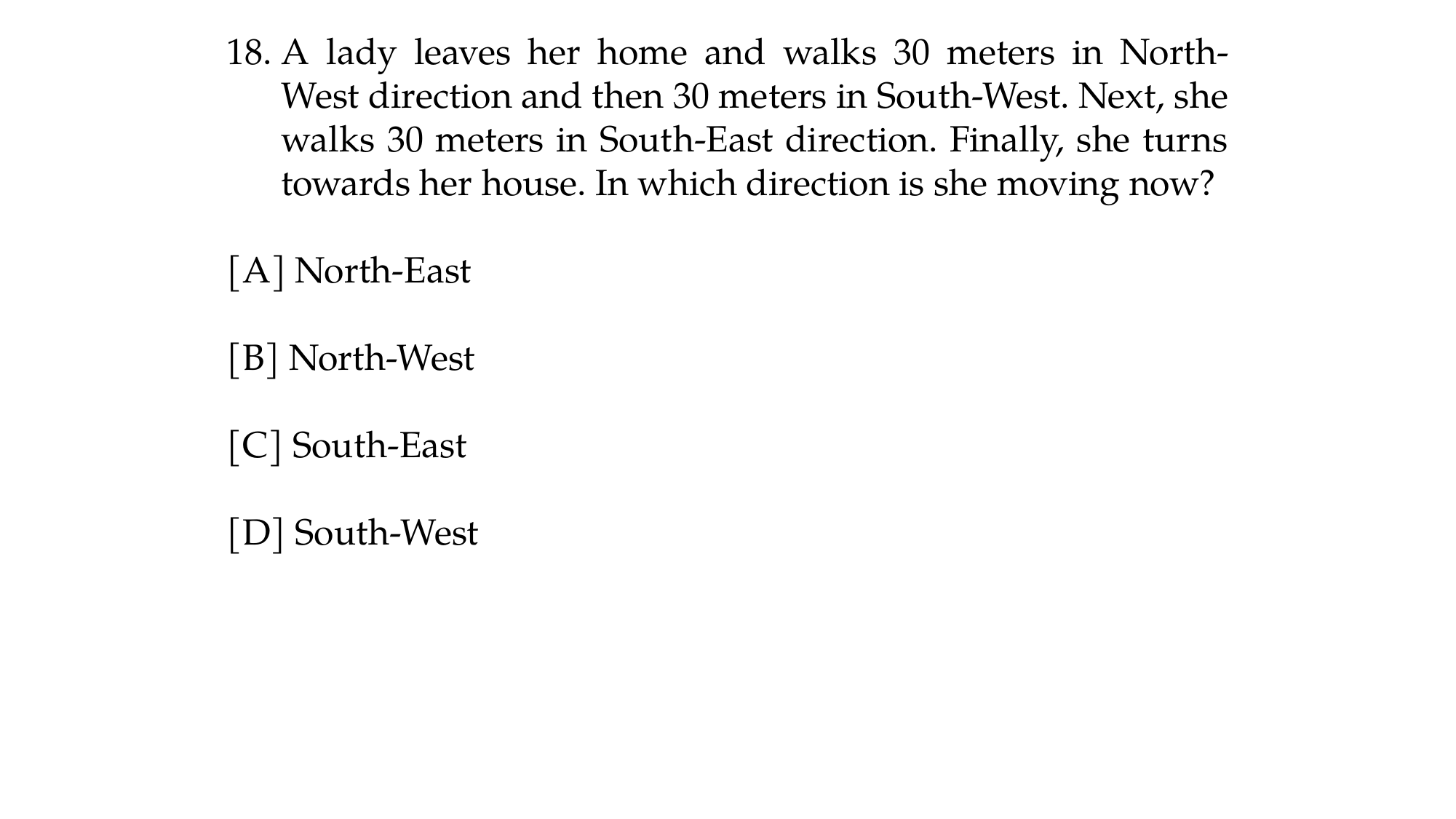

A lady leaves her home and walks 30 meters in North-West direction and then 30 meters in South-West. Next, she walks 30 meters in South-East direction. Finally, she turns towards her house. In which direction is she moving now?

[A] North-East

[B] North-West

[C] South-East

[D] South-West